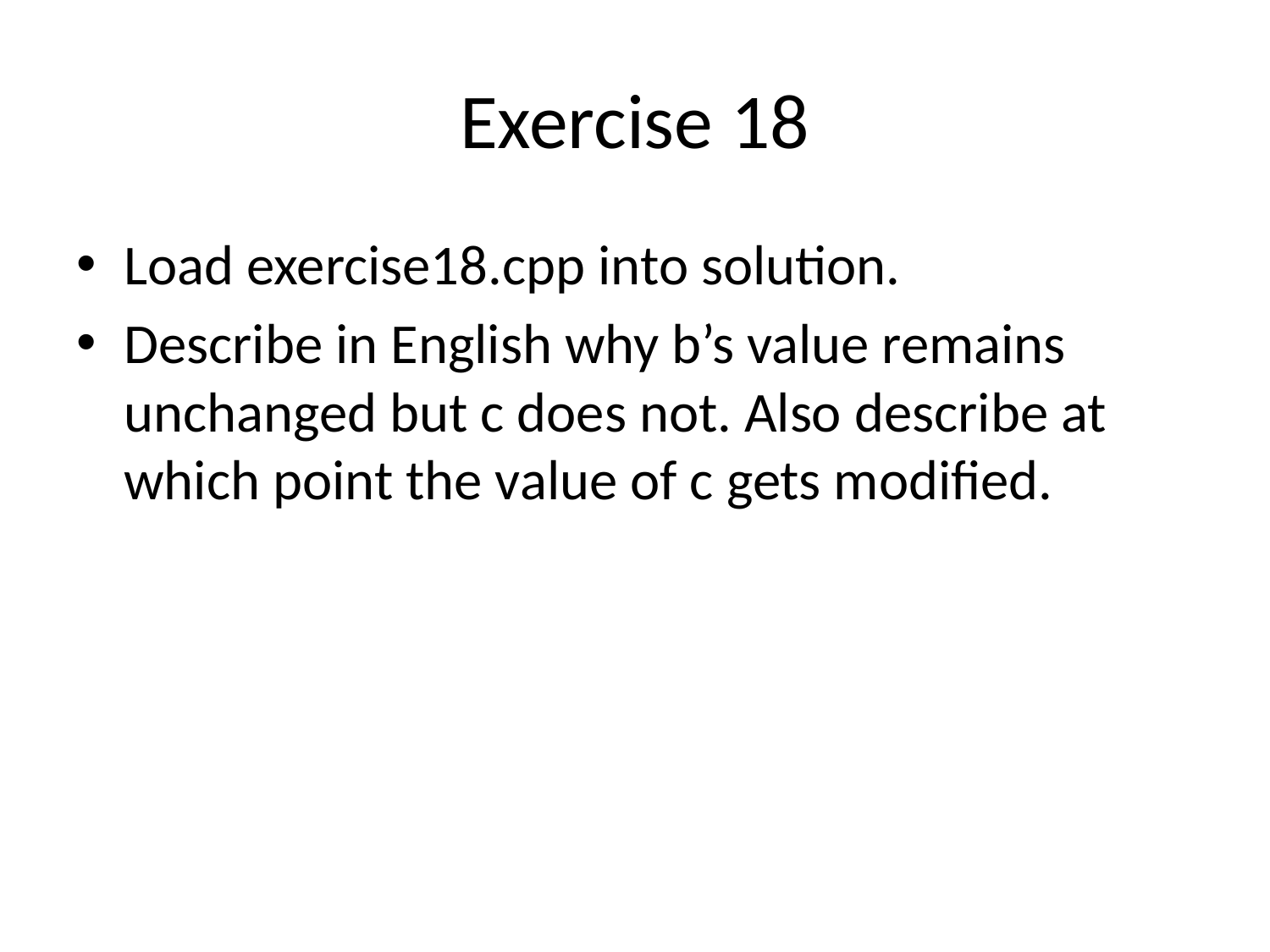

# Exercise 18
Load exercise18.cpp into solution.
Describe in English why b’s value remains unchanged but c does not. Also describe at which point the value of c gets modified.